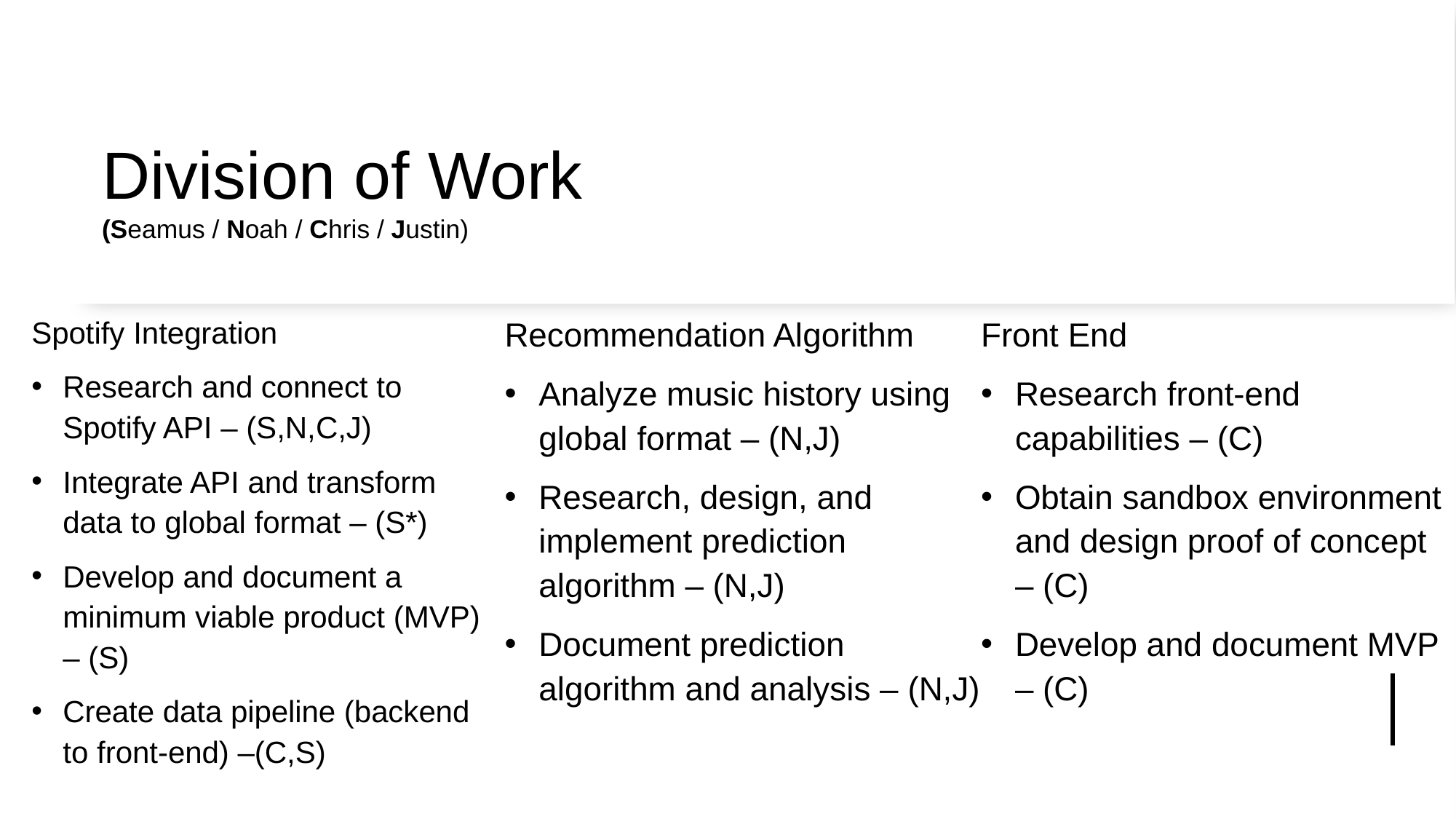

# Division of Work (Seamus / Noah / Chris / Justin)
Spotify Integration
Research and connect to Spotify API – (S,N,C,J)
Integrate API and transform data to global format – (S*)
Develop and document a minimum viable product (MVP) – (S)
Create data pipeline (backend to front-end) –(C,S)

Recommendation Algorithm
Analyze music history using global format – (N,J)
Research, design, and implement prediction algorithm – (N,J)
Document prediction algorithm and analysis – (N,J)

Front End
Research front-end capabilities – (C)
Obtain sandbox environment and design proof of concept – (C)
Develop and document MVP – (C)